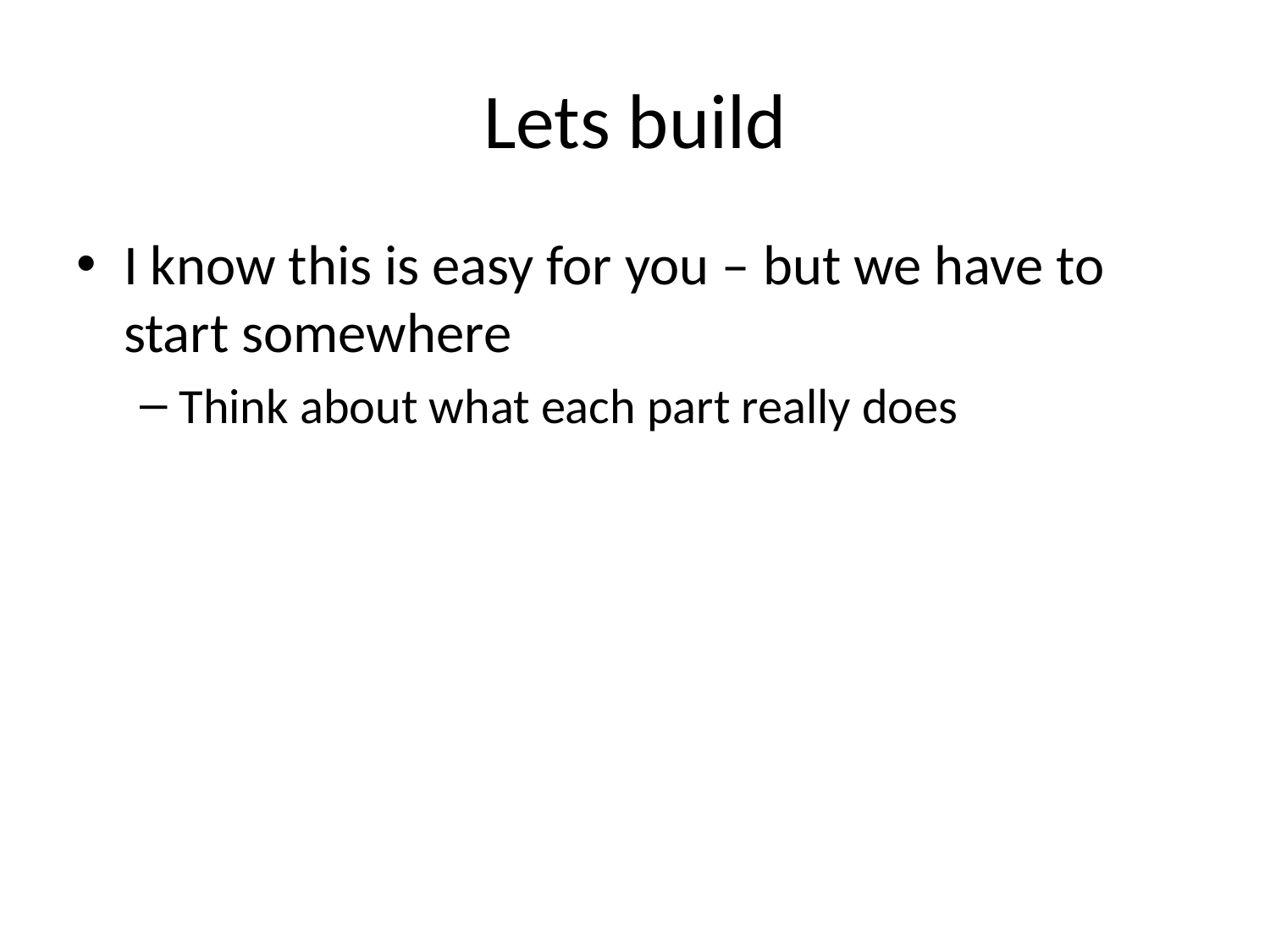

# Lets build
I know this is easy for you – but we have to start somewhere
Think about what each part really does